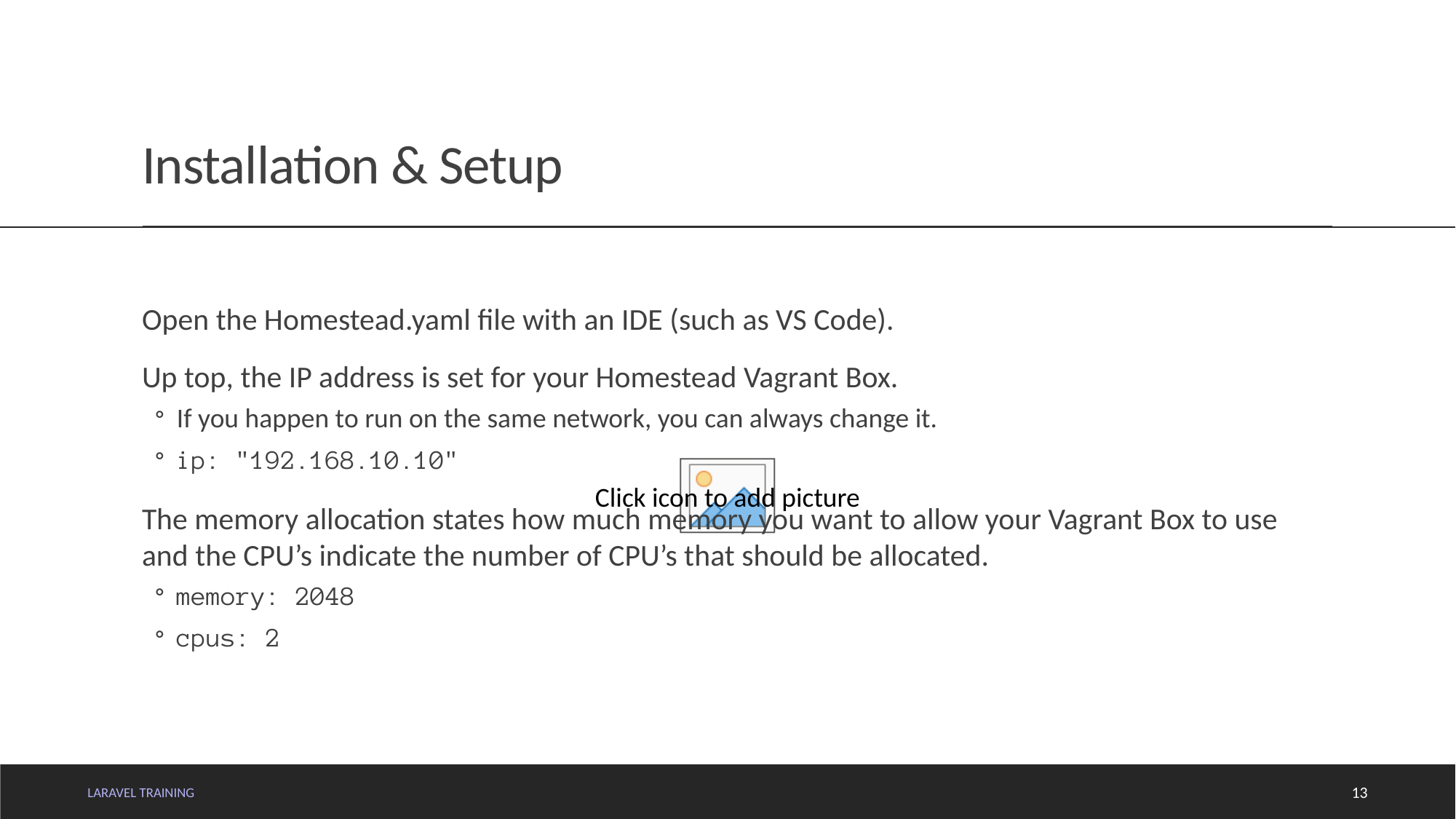

# Installation & Setup

Open the Homestead.yaml file with an IDE (such as VS Code).
Up top, the IP address is set for your Homestead Vagrant Box.
If you happen to run on the same network, you can always change it.
ip: "192.168.10.10"
The memory allocation states how much memory you want to allow your Vagrant Box to use and the CPU’s indicate the number of CPU’s that should be allocated.
memory: 2048
cpus: 2

LARAVEL TRAINING
13